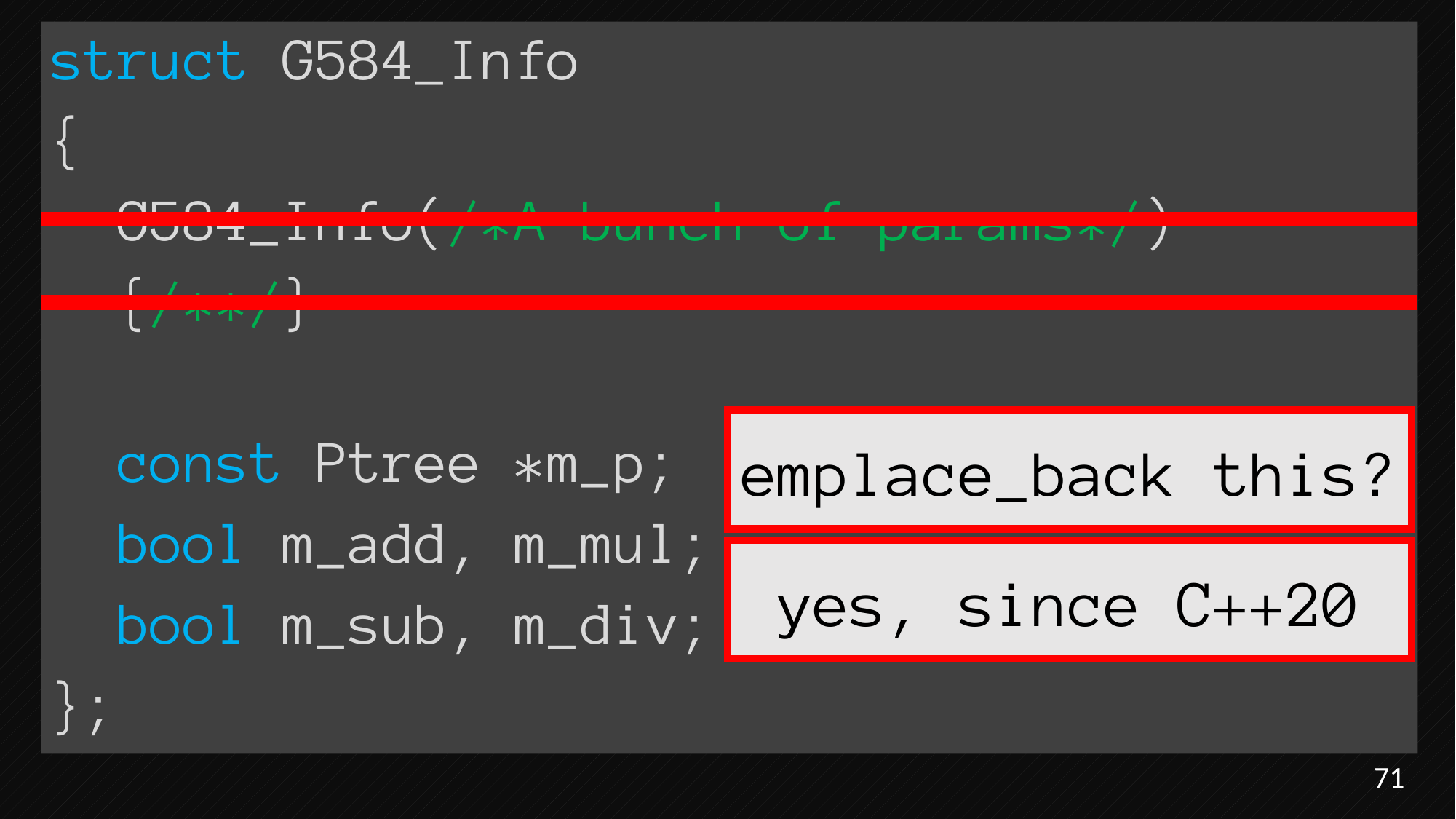

struct G584_Info
{
  G584_Info(/*A bunch of params*/)
  {/**/}

  const Ptree *m_p;
  bool m_add, m_mul;
  bool m_sub, m_div;
};
emplace_back this?
yes, since C++20
71